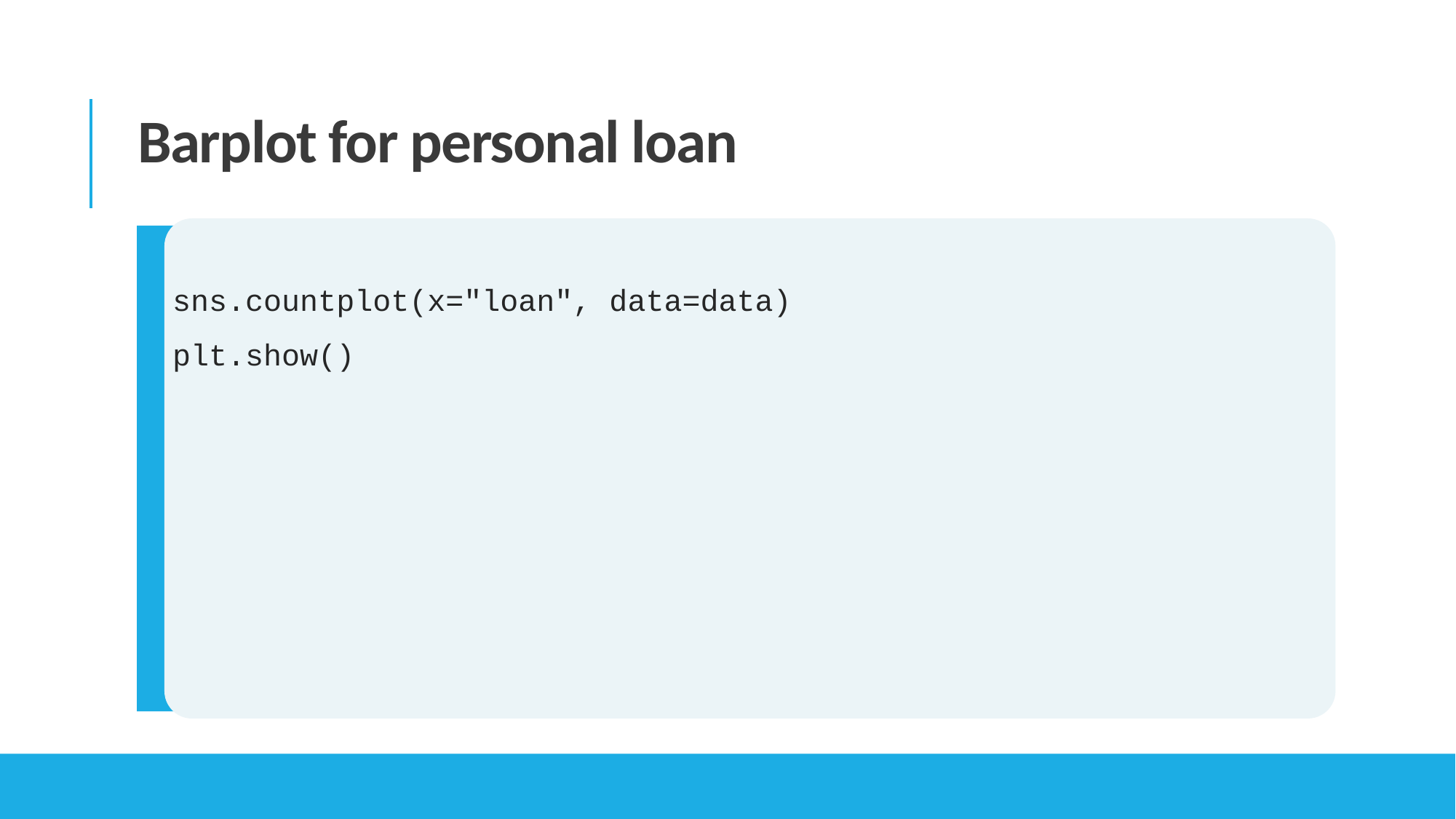

Barplot for personal loan

sns.countplot(x="loan", data=data)
plt.show()